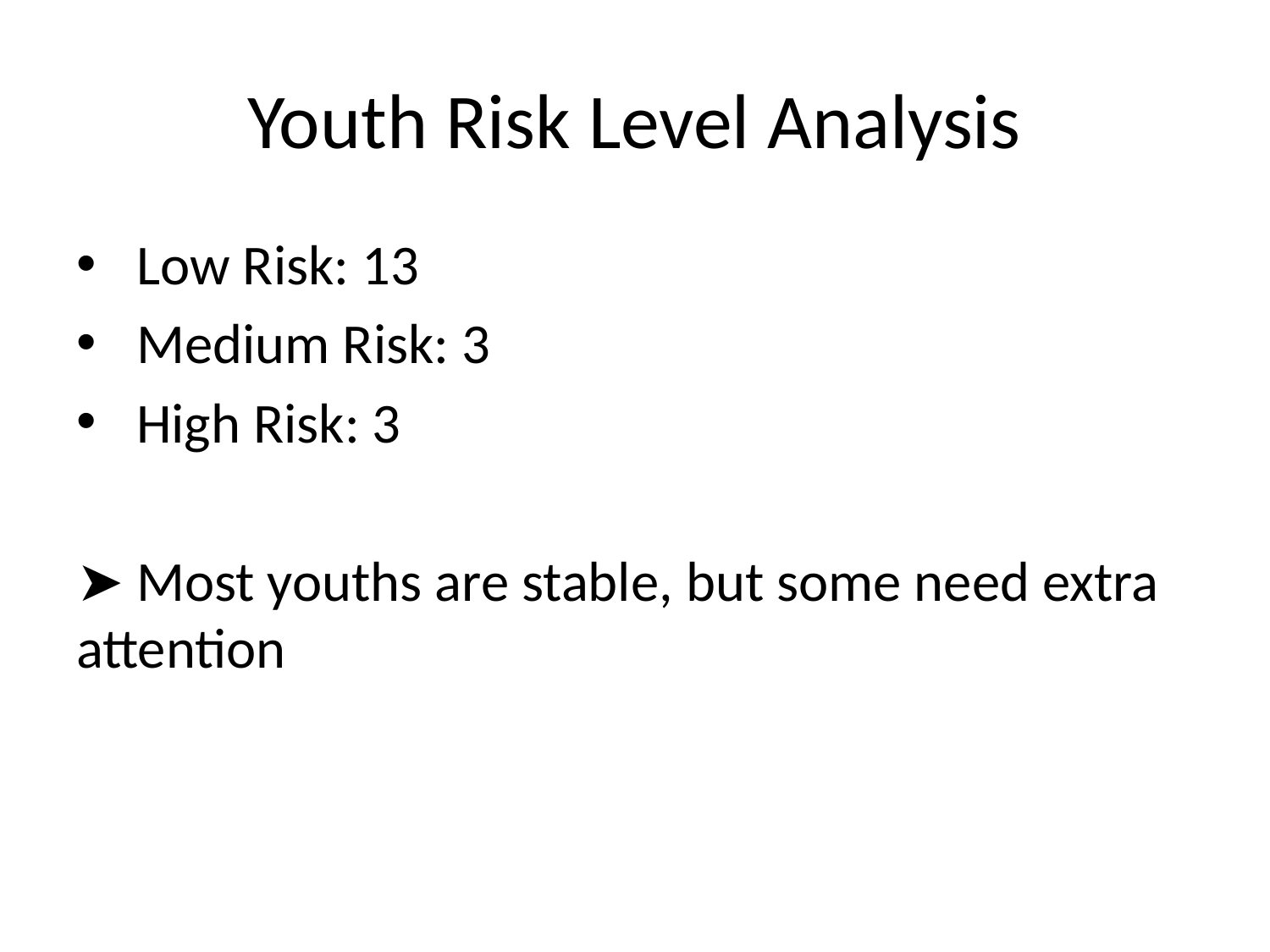

# Youth Risk Level Analysis
 Low Risk: 13
 Medium Risk: 3
 High Risk: 3

➤ Most youths are stable, but some need extra attention